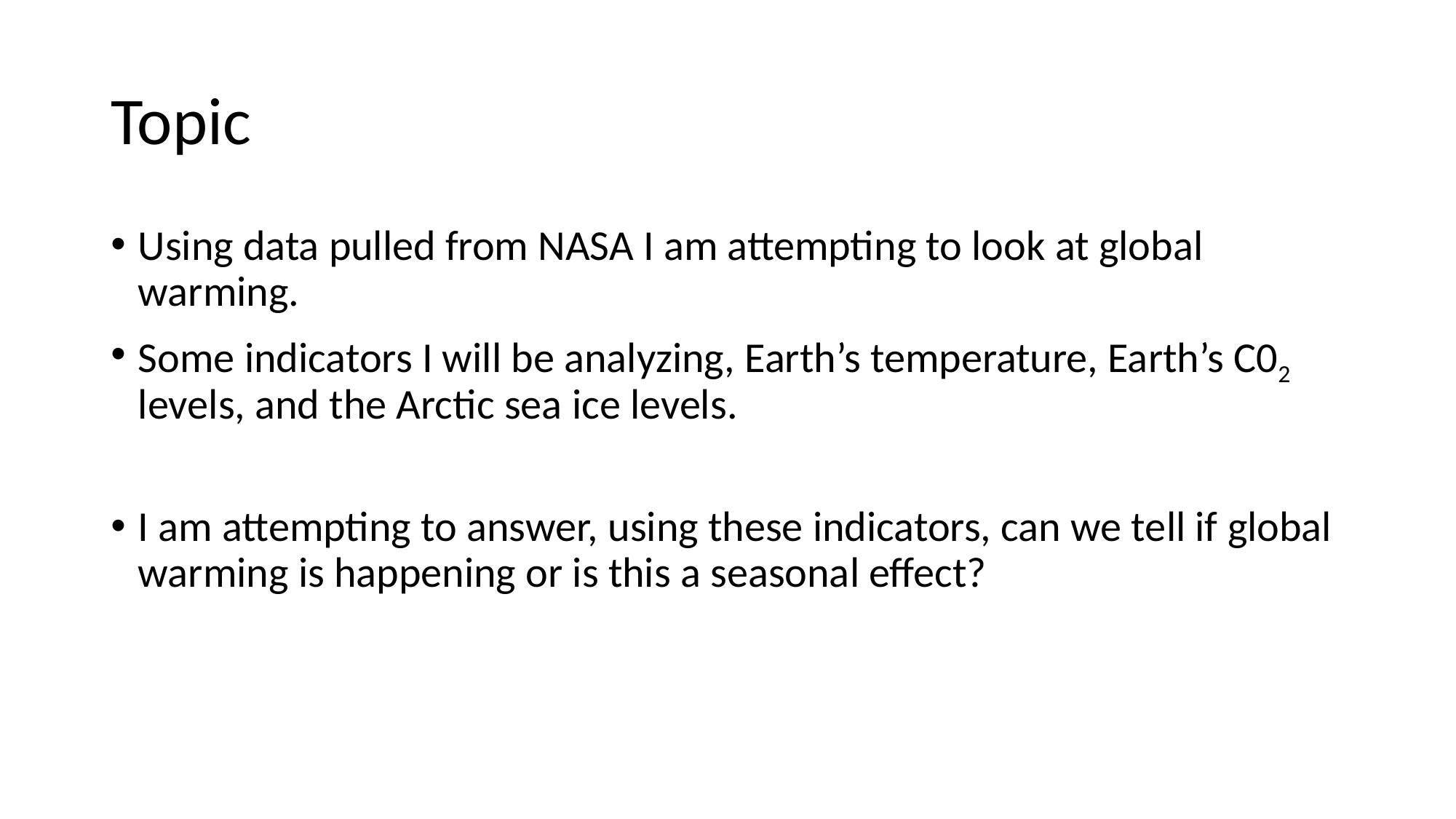

# Topic
Using data pulled from NASA I am attempting to look at global warming.
Some indicators I will be analyzing, Earth’s temperature, Earth’s C02 levels, and the Arctic sea ice levels.

I am attempting to answer, using these indicators, can we tell if global warming is happening or is this a seasonal effect?